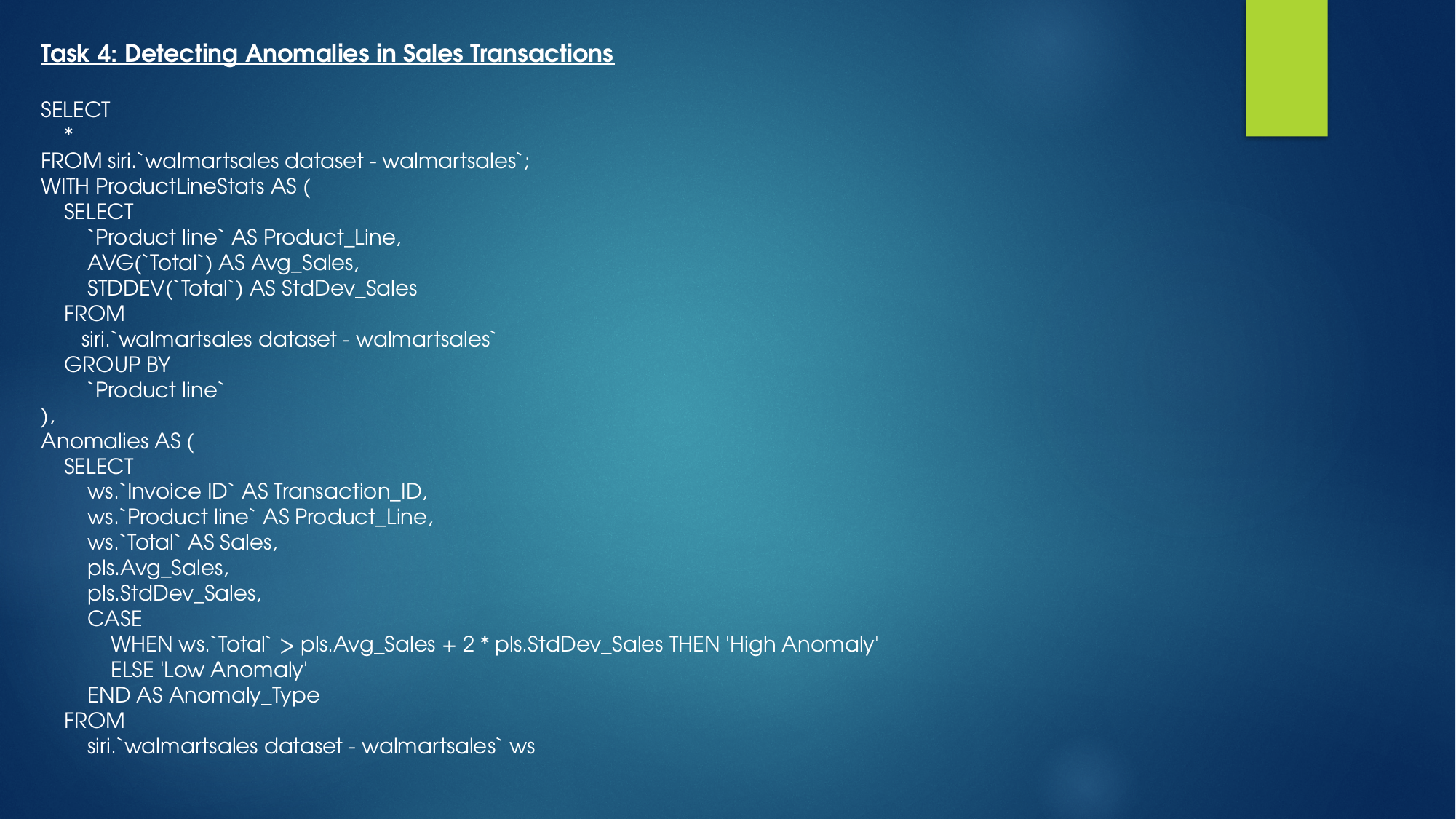

Task 4: Detecting Anomalies in Sales Transactions

SELECT
    *
FROM siri.`walmartsales dataset - walmartsales`;
WITH ProductLineStats AS (
    SELECT
        `Product line` AS Product_Line,
        AVG(`Total`) AS Avg_Sales,
        STDDEV(`Total`) AS StdDev_Sales
    FROM
       siri.`walmartsales dataset - walmartsales`
    GROUP BY
        `Product line`
),
Anomalies AS (
    SELECT
        ws.`Invoice ID` AS Transaction_ID,
        ws.`Product line` AS Product_Line,
        ws.`Total` AS Sales,
        pls.Avg_Sales,
        pls.StdDev_Sales,
        CASE
            WHEN ws.`Total` > pls.Avg_Sales + 2 * pls.StdDev_Sales THEN 'High Anomaly'
            ELSE 'Low Anomaly'
        END AS Anomaly_Type
    FROM
        siri.`walmartsales dataset - walmartsales` ws